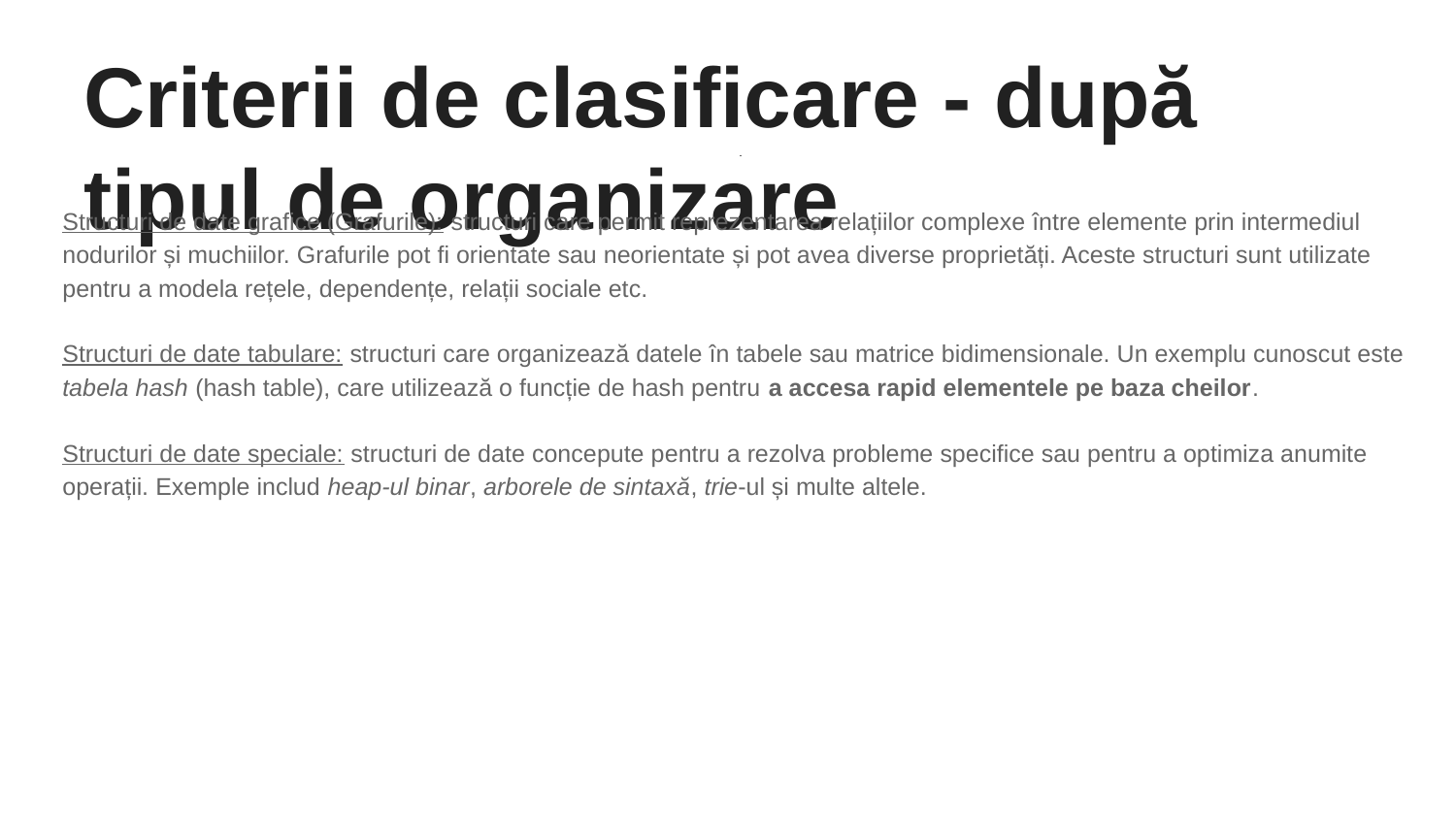

# Criterii de clasificare - după tipul de organizare
Structuri de date grafice (Grafurile): structuri care permit reprezentarea relațiilor complexe între elemente prin intermediul nodurilor și muchiilor. Grafurile pot fi orientate sau neorientate și pot avea diverse proprietăți. Aceste structuri sunt utilizate pentru a modela rețele, dependențe, relații sociale etc.
Structuri de date tabulare: structuri care organizează datele în tabele sau matrice bidimensionale. Un exemplu cunoscut este tabela hash (hash table), care utilizează o funcție de hash pentru a accesa rapid elementele pe baza cheilor.
Structuri de date speciale: structuri de date concepute pentru a rezolva probleme specifice sau pentru a optimiza anumite operații. Exemple includ heap-ul binar, arborele de sintaxă, trie-ul și multe altele.